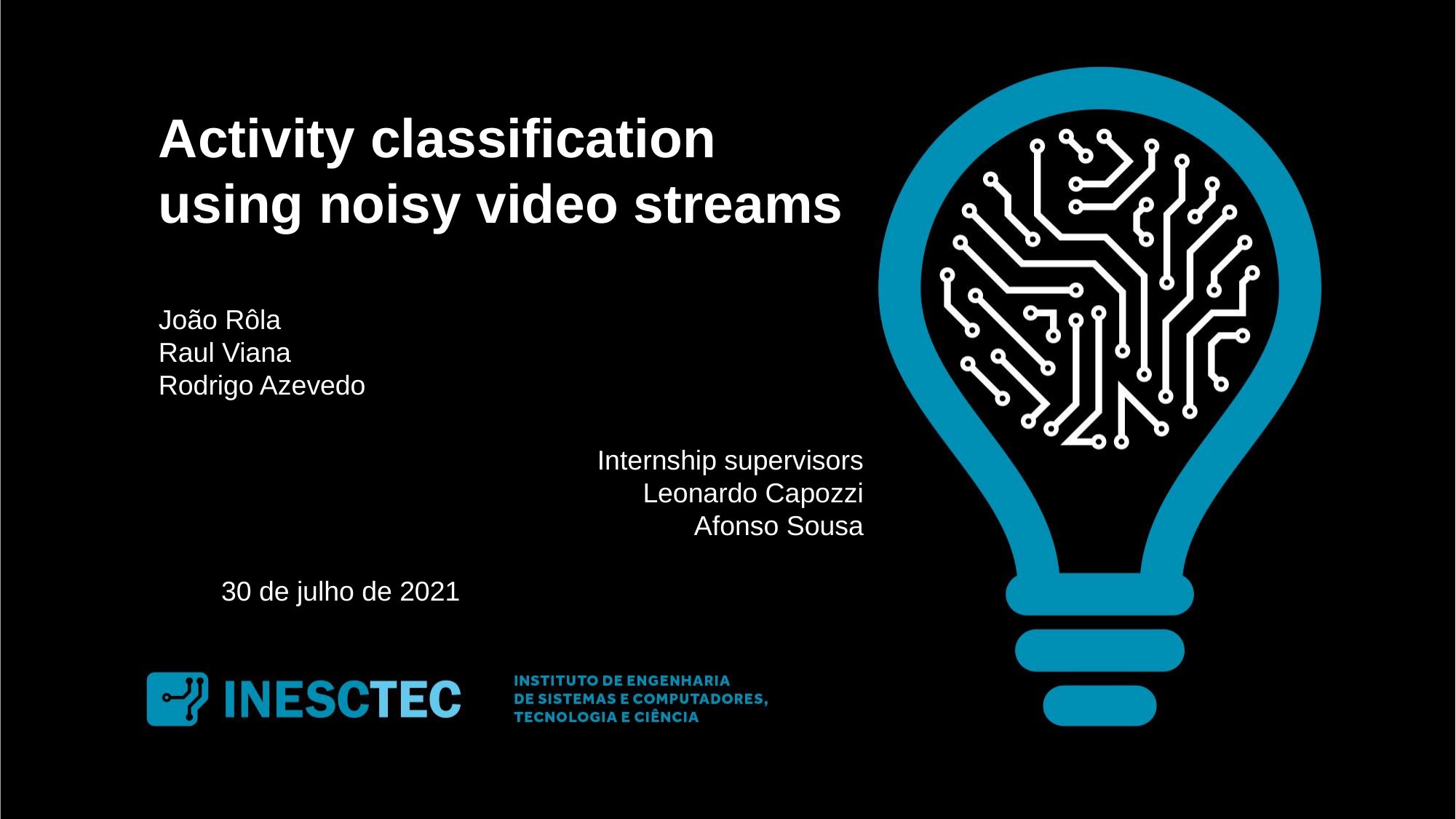

Activity classification using noisy video streams
João Rôla
Raul Viana
Rodrigo Azevedo
Internship supervisors
Leonardo Capozzi
Afonso Sousa

30 de julho de 2021